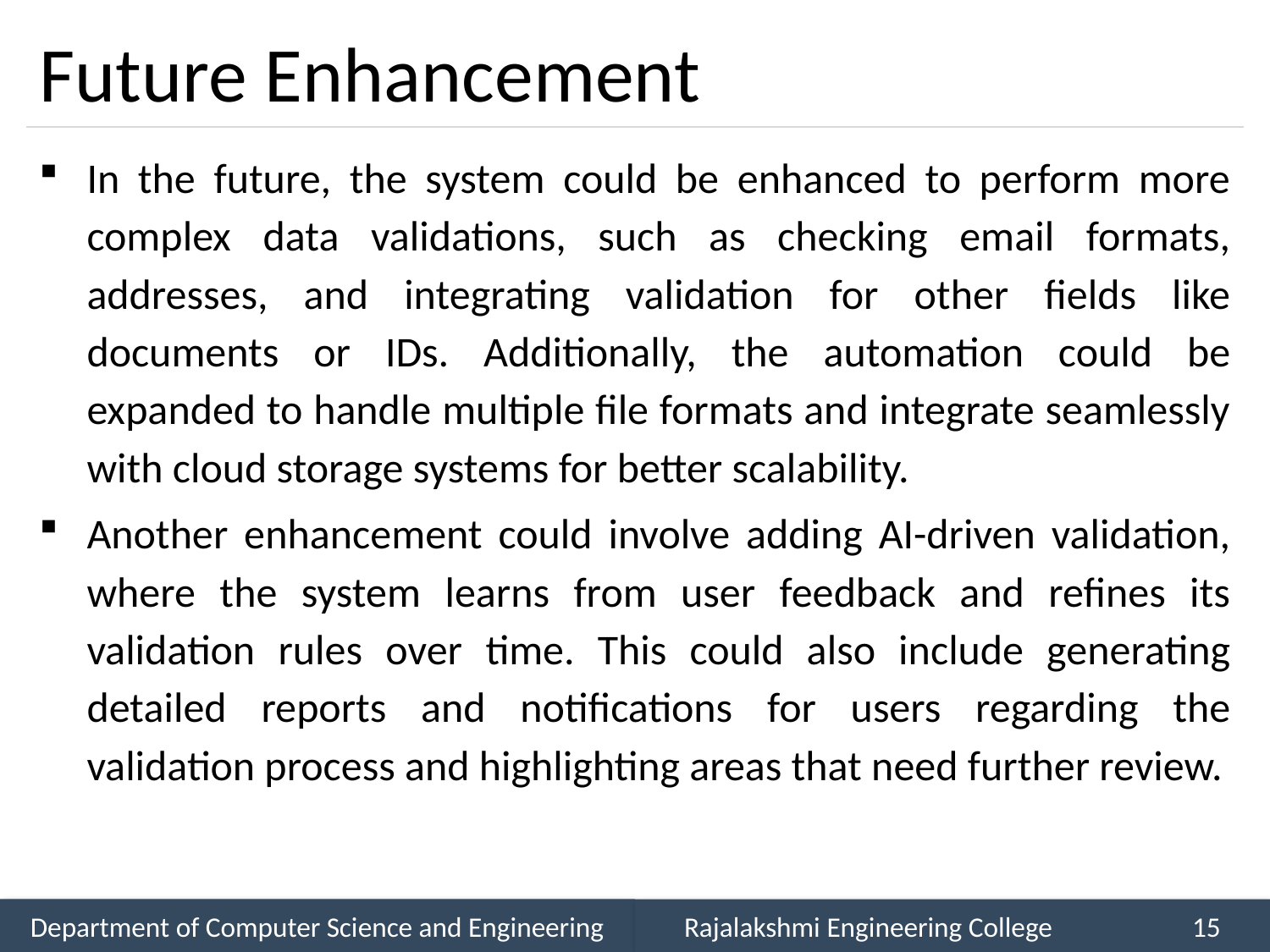

# Future Enhancement
In the future, the system could be enhanced to perform more complex data validations, such as checking email formats, addresses, and integrating validation for other fields like documents or IDs. Additionally, the automation could be expanded to handle multiple file formats and integrate seamlessly with cloud storage systems for better scalability.
Another enhancement could involve adding AI-driven validation, where the system learns from user feedback and refines its validation rules over time. This could also include generating detailed reports and notifications for users regarding the validation process and highlighting areas that need further review.